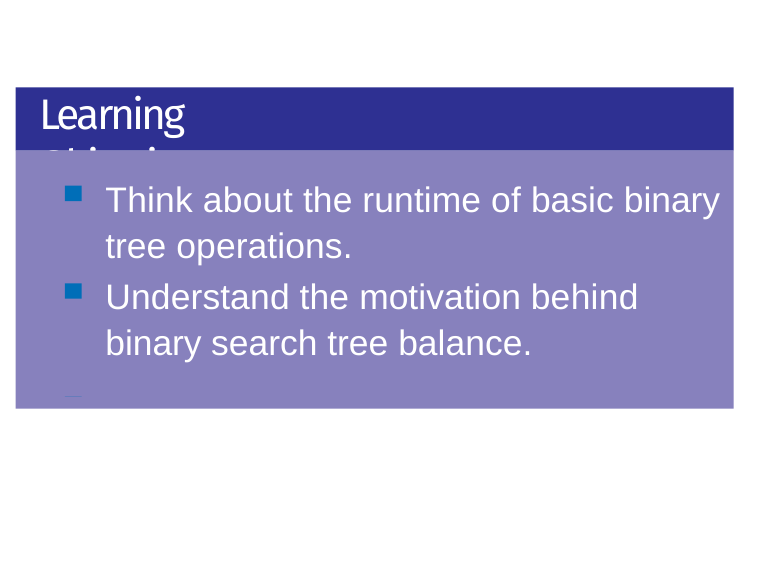

# Learning Objectives

Think about the runtime of basic binary  tree operations.
Understand the motivation behind  binary search tree balance.